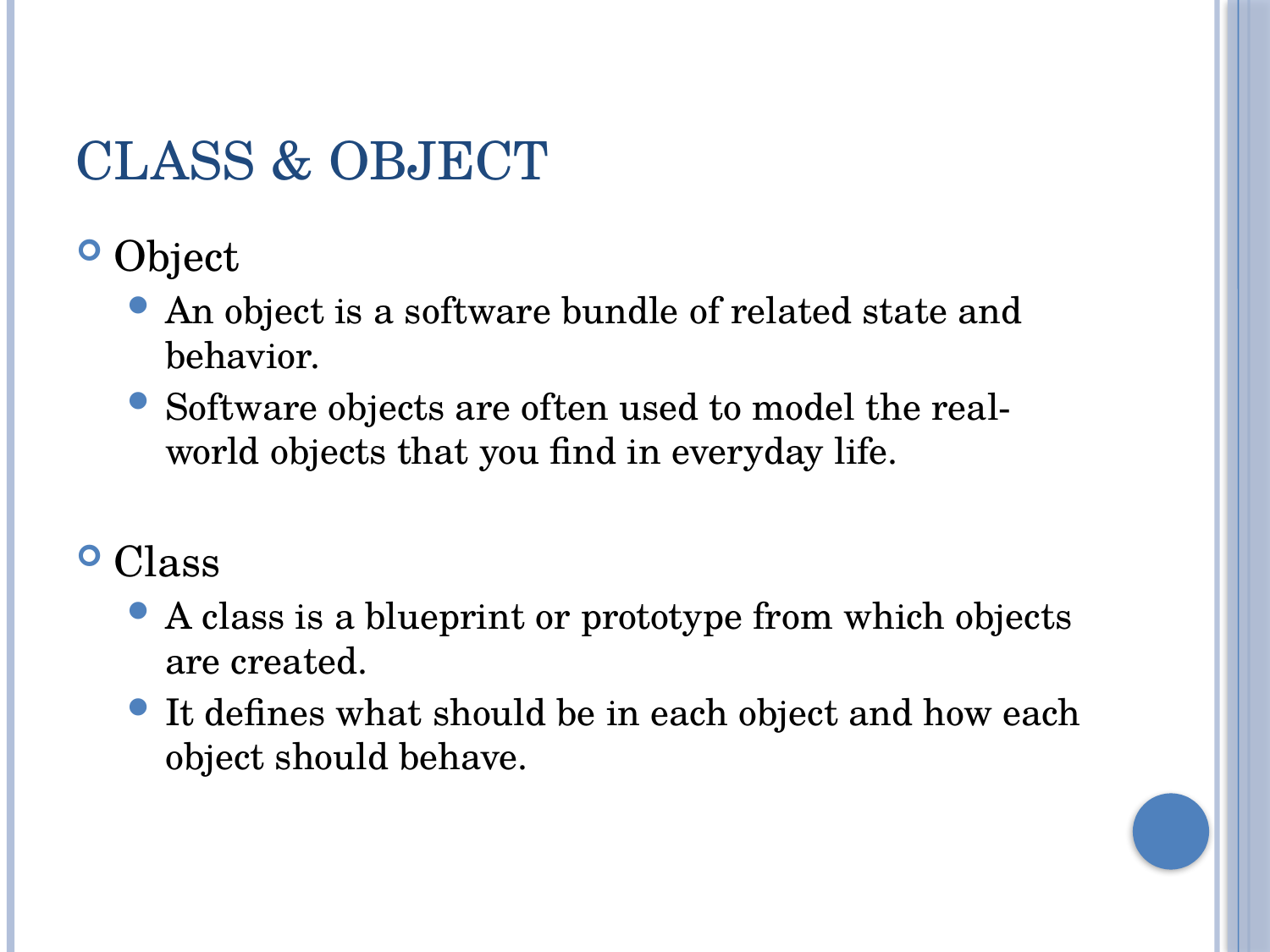

# Class & Object
Object
An object is a software bundle of related state and behavior.
Software objects are often used to model the real-world objects that you find in everyday life.

Class
A class is a blueprint or prototype from which objects are created.
It defines what should be in each object and how each object should behave.